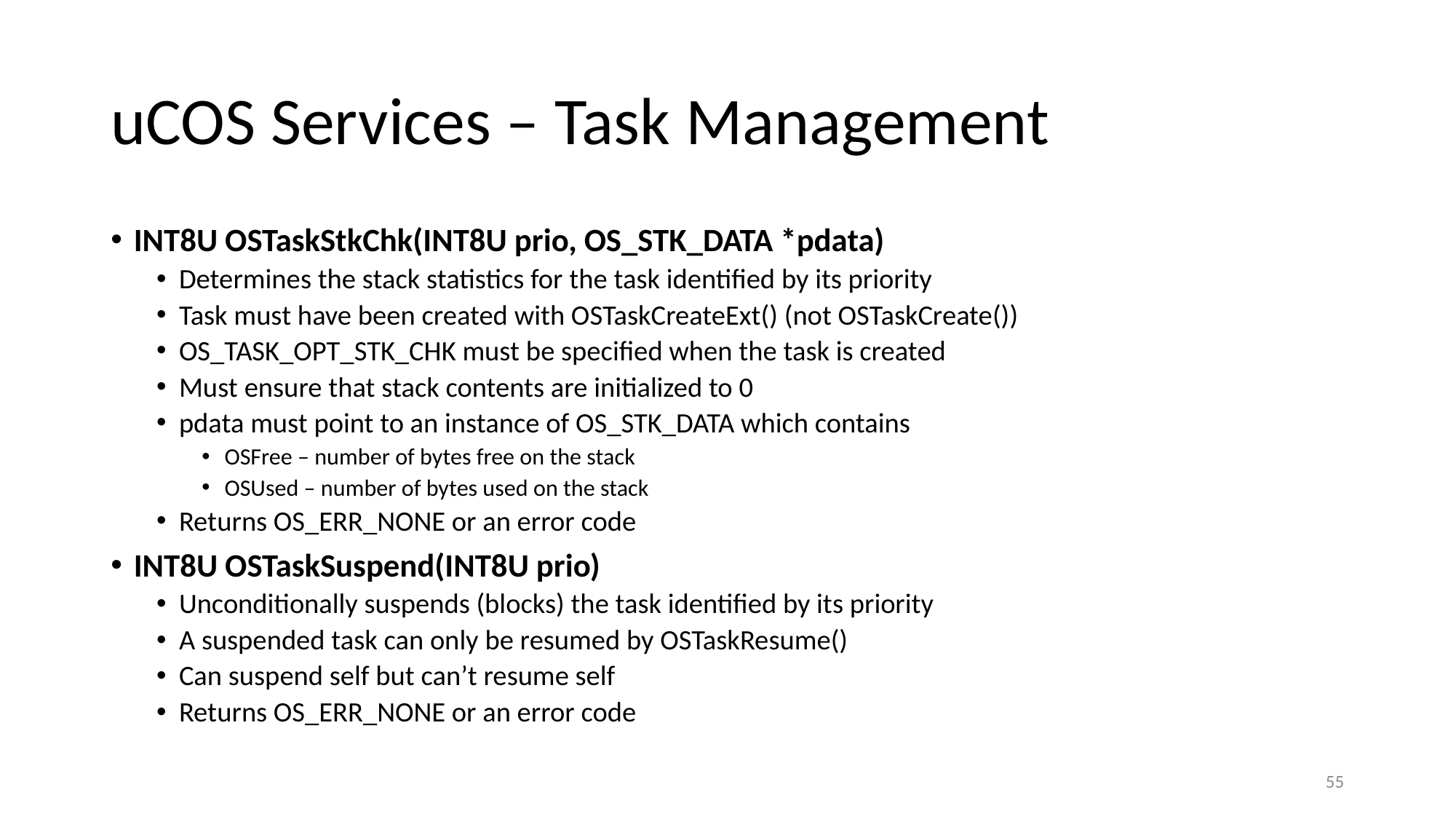

# uCOS Services – Task Management
INT8U OSTaskStkChk(INT8U prio, OS_STK_DATA *pdata)
Determines the stack statistics for the task identified by its priority
Task must have been created with OSTaskCreateExt() (not OSTaskCreate())
OS_TASK_OPT_STK_CHK must be specified when the task is created
Must ensure that stack contents are initialized to 0
pdata must point to an instance of OS_STK_DATA which contains
OSFree – number of bytes free on the stack
OSUsed – number of bytes used on the stack
Returns OS_ERR_NONE or an error code
INT8U OSTaskSuspend(INT8U prio)
Unconditionally suspends (blocks) the task identified by its priority
A suspended task can only be resumed by OSTaskResume()
Can suspend self but can’t resume self
Returns OS_ERR_NONE or an error code

55